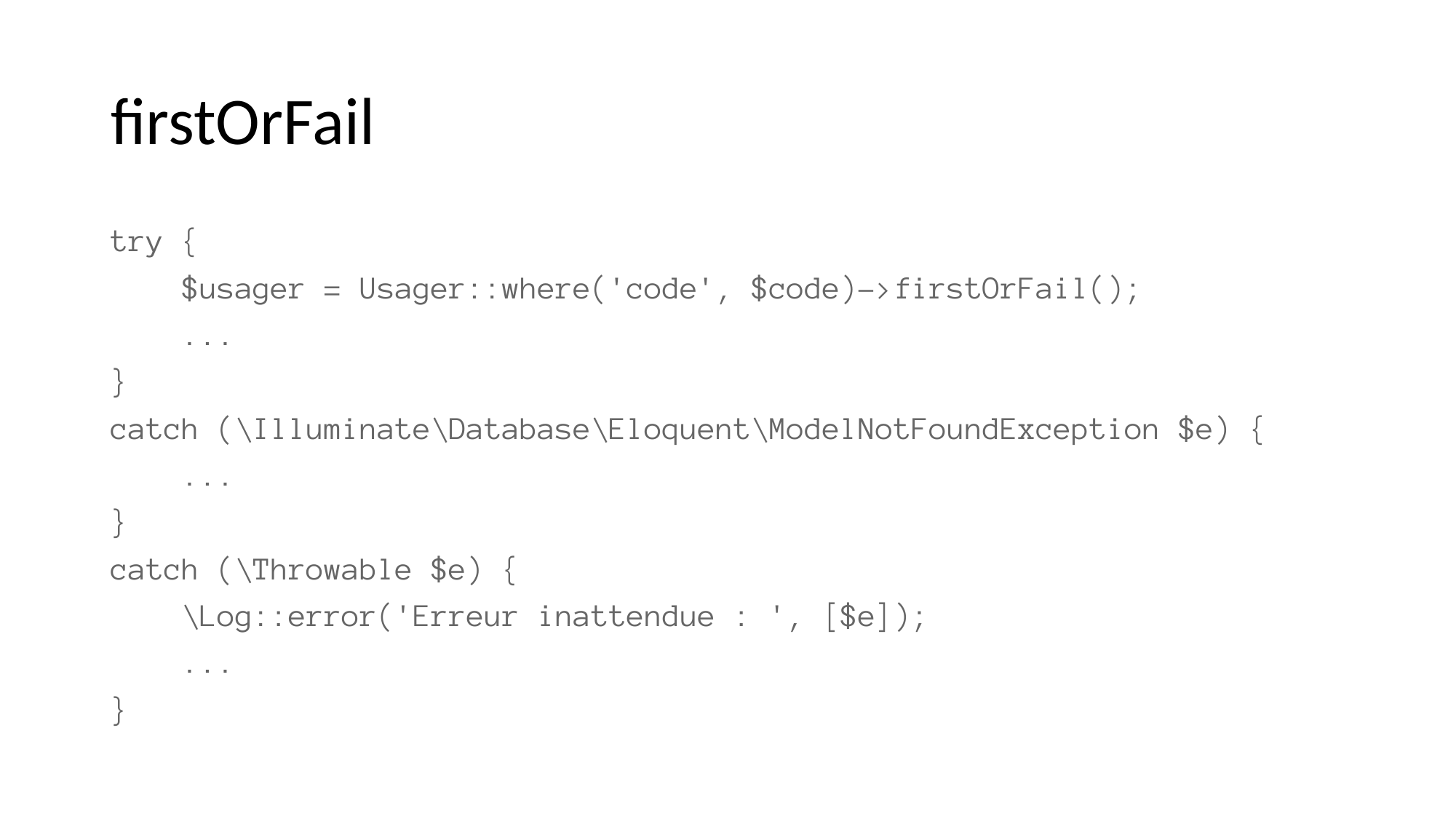

# firstOrFail
try {
    $usager = Usager::where('code', $code)->firstOrFail();
    ...
}
catch (\Illuminate\Database\Eloquent\ModelNotFoundException $e) {
    ...
}
catch (\Throwable $e) {
    \Log::error('Erreur inattendue : ', [$e]);
    ...
}